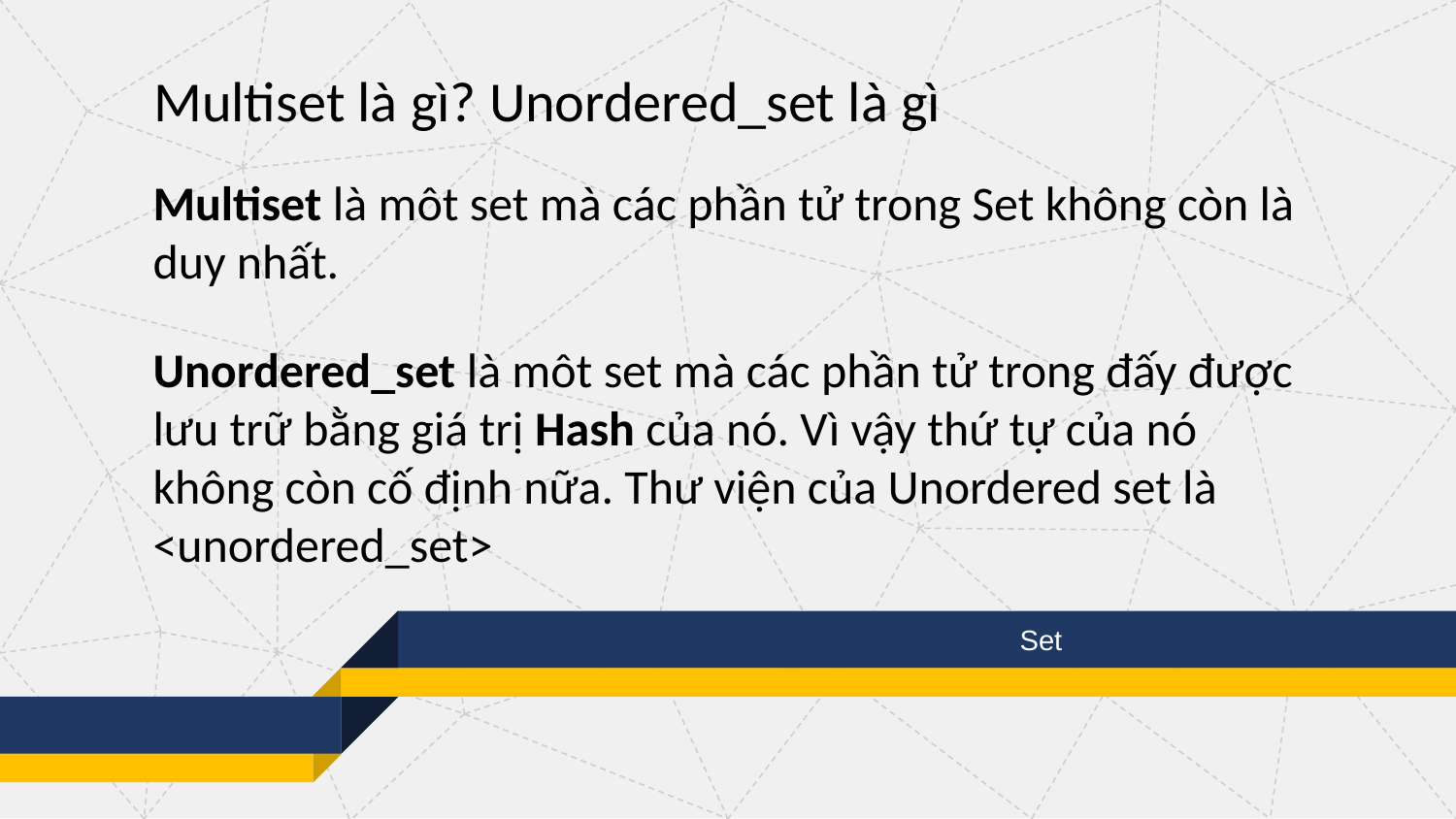

Multiset là gì? Unordered_set là gì

Multiset là môt set mà các phần tử trong Set không còn là duy nhất.
Unordered_set là môt set mà các phần tử trong đấy được lưu trữ bằng giá trị Hash của nó. Vì vậy thứ tự của nó không còn cố định nữa. Thư viện của Unordered set là <unordered_set>

Set